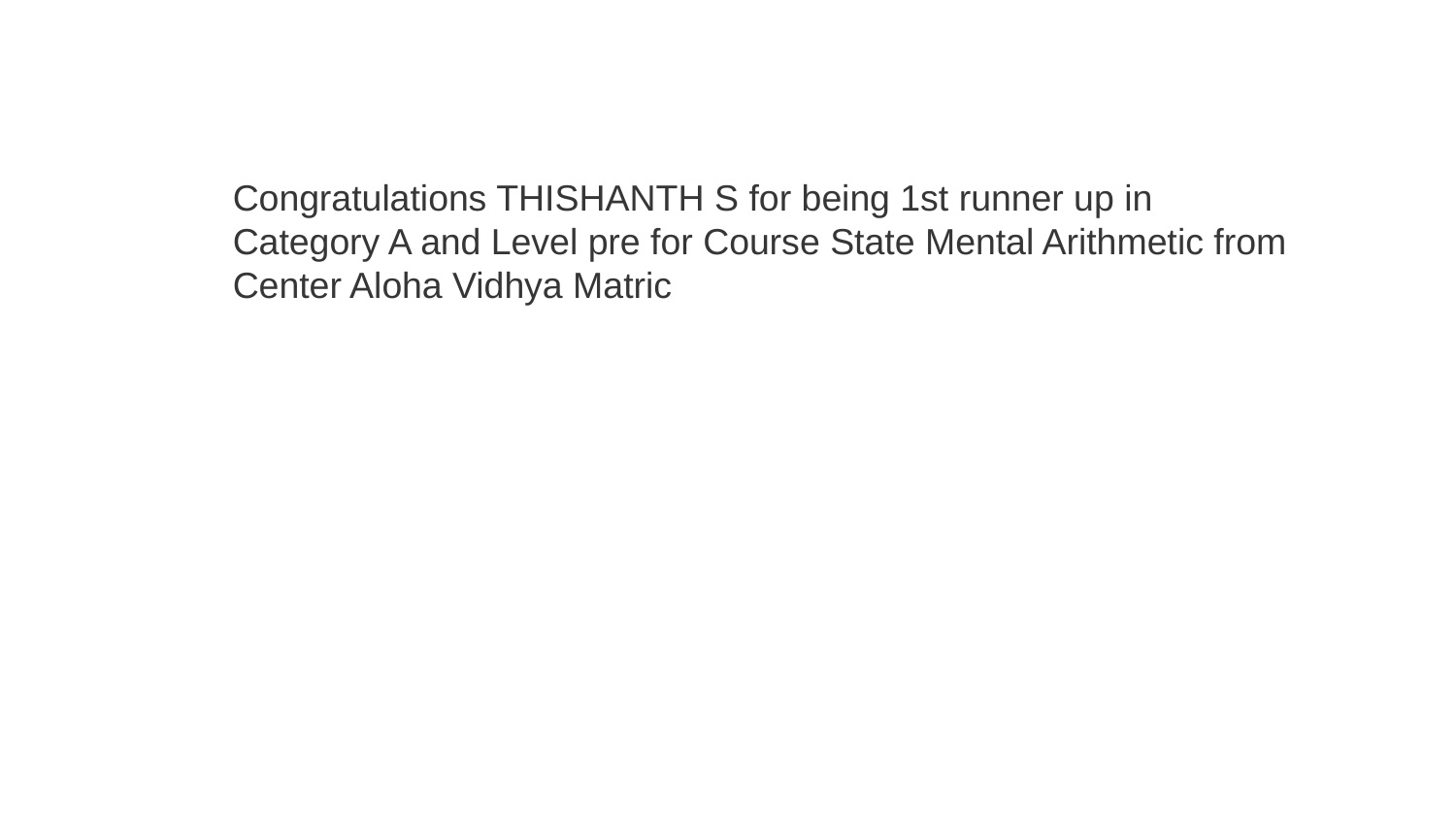

Congratulations THISHANTH S for being 1st runner up in Category A and Level pre for Course State Mental Arithmetic from Center Aloha Vidhya Matric